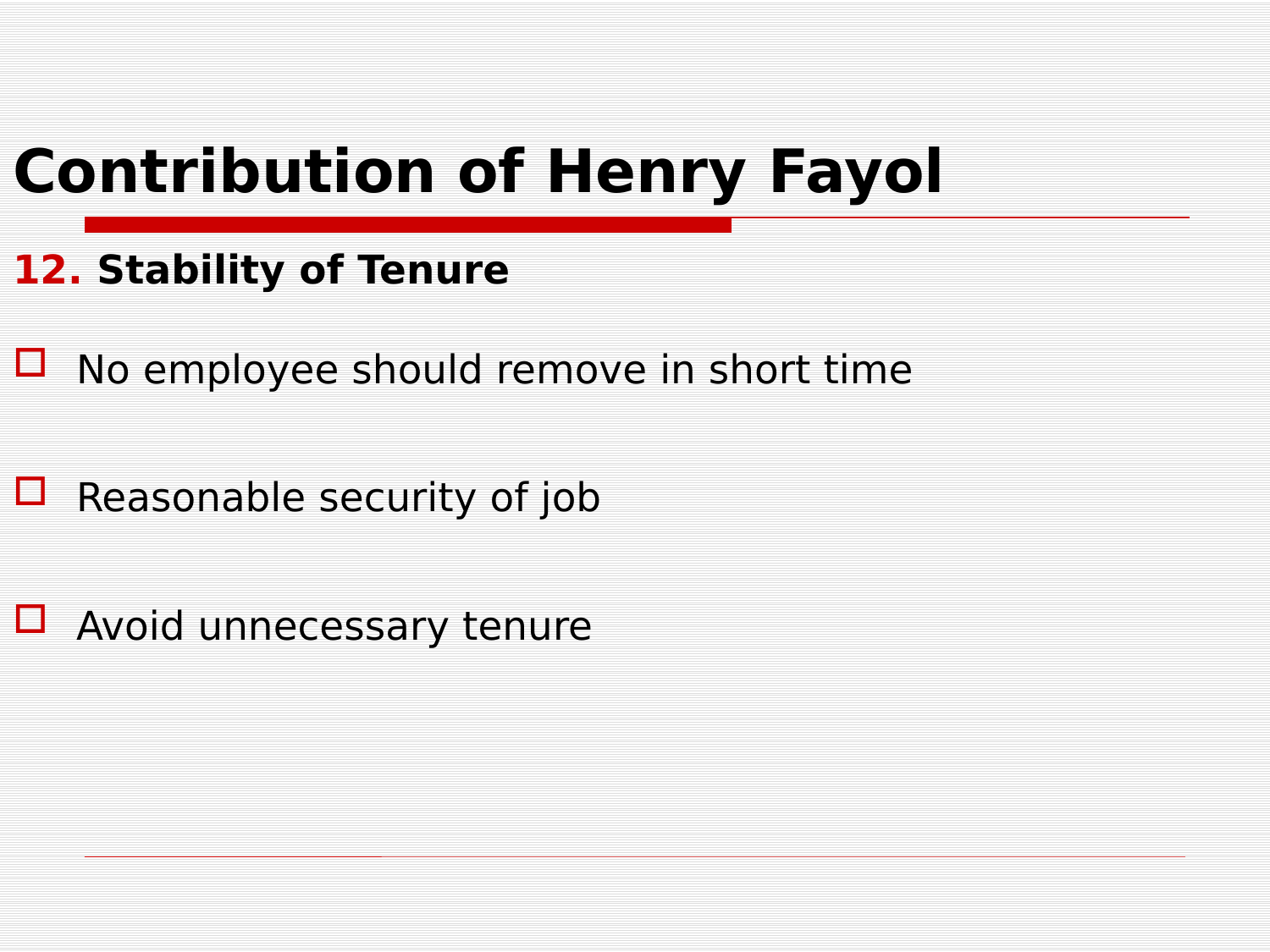

# Contribution of Henry Fayol
 Stability of Tenure

No employee should remove in short time

Reasonable security of job

Avoid unnecessary tenure